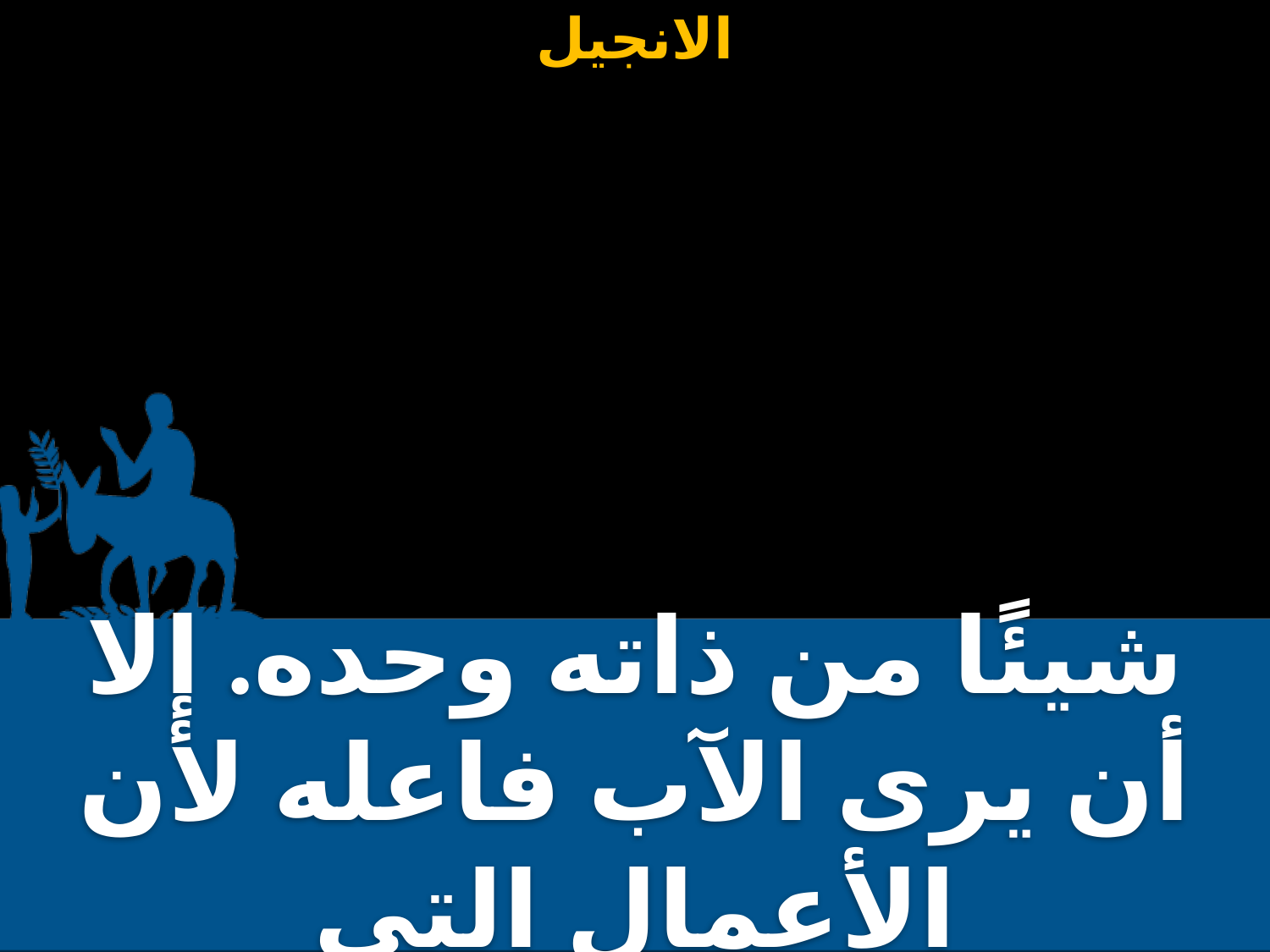

شيئًا من ذاته وحده. إلا أن يرى الآب فاعله لأن الأعمال التي